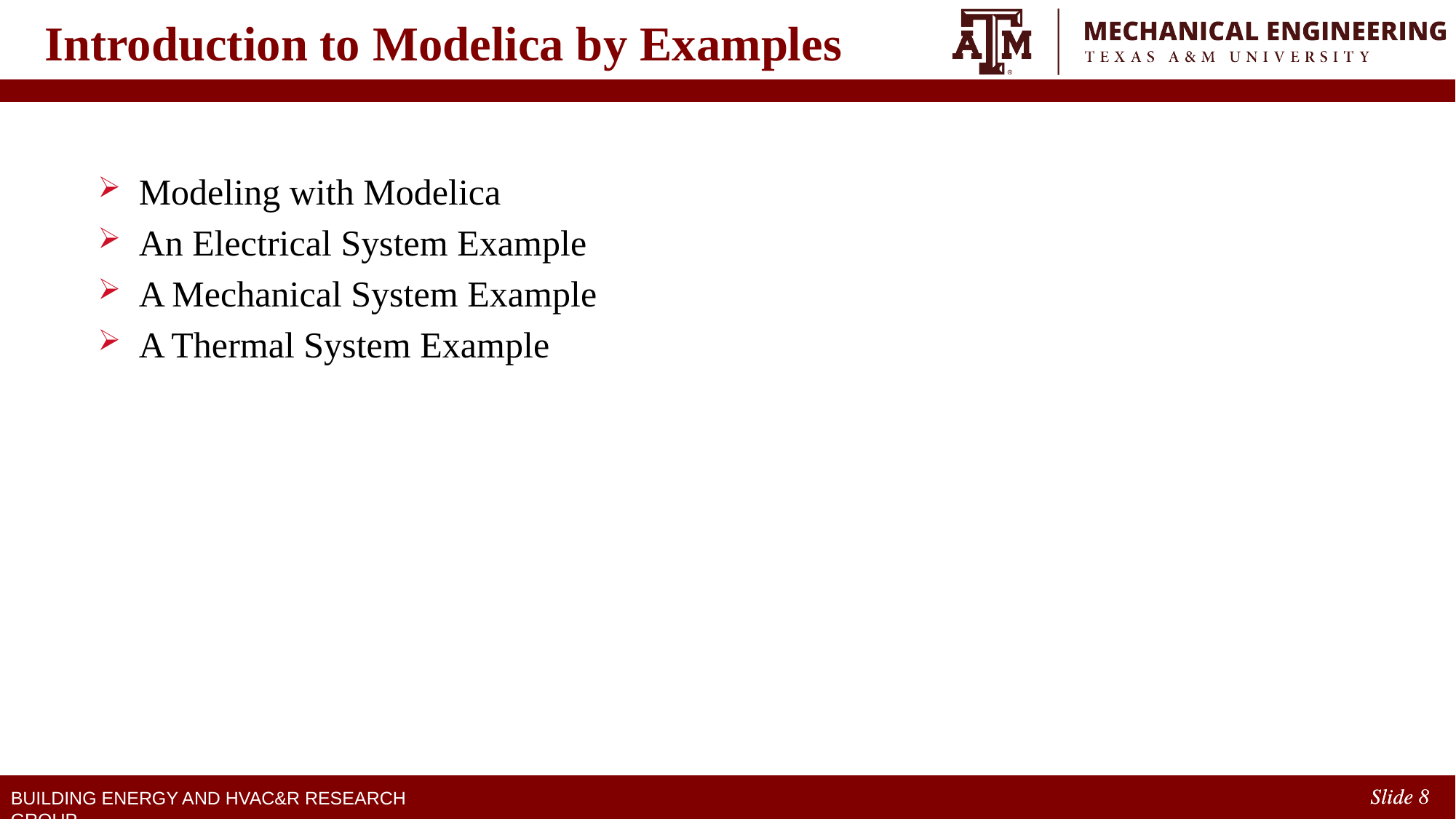

# Introduction to Modelica by Examples
Modeling with Modelica
An Electrical System Example
A Mechanical System Example
A Thermal System Example